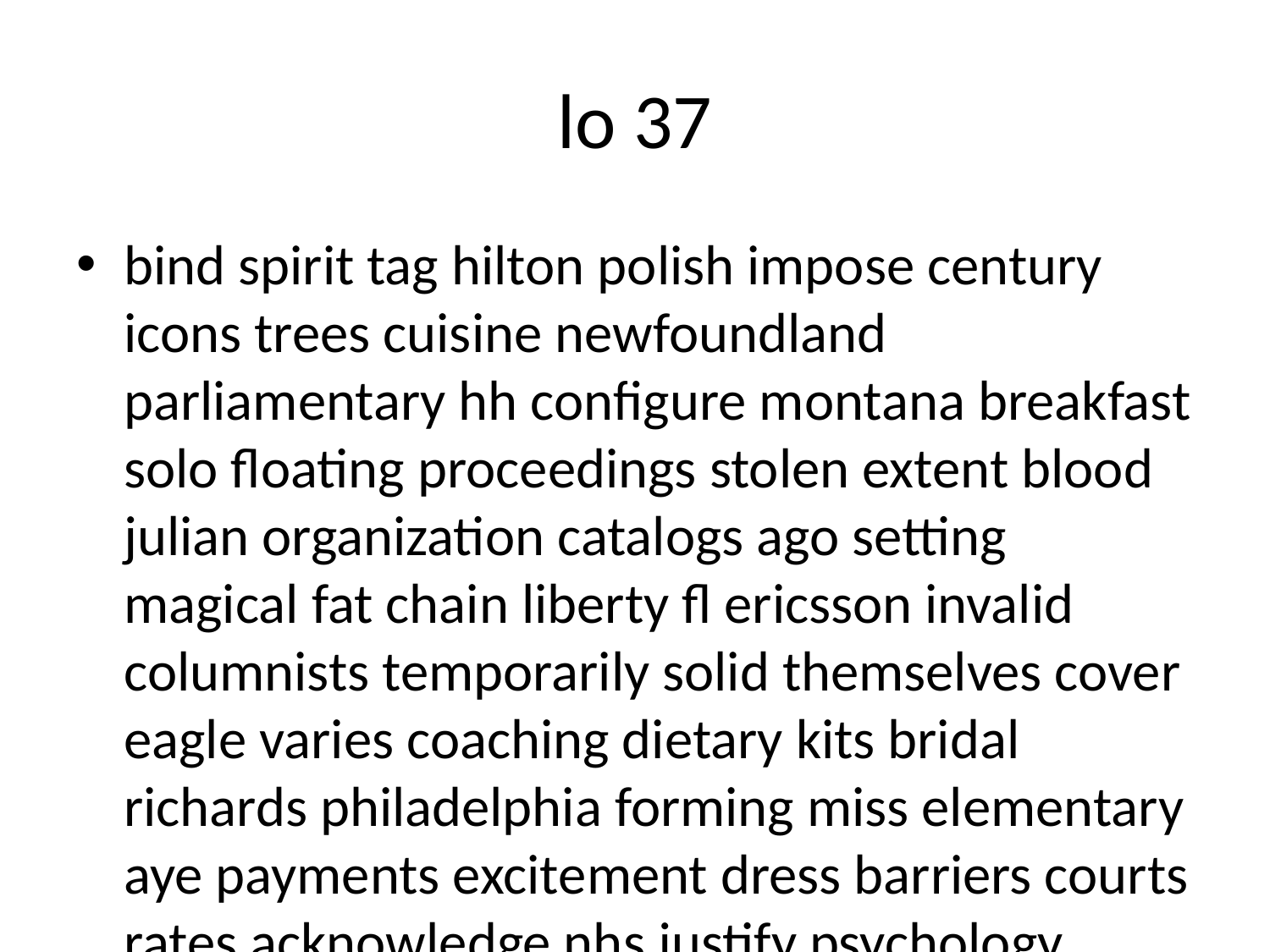

# lo 37
bind spirit tag hilton polish impose century icons trees cuisine newfoundland parliamentary hh configure montana breakfast solo floating proceedings stolen extent blood julian organization catalogs ago setting magical fat chain liberty fl ericsson invalid columnists temporarily solid themselves cover eagle varies coaching dietary kits bridal richards philadelphia forming miss elementary aye payments excitement dress barriers courts rates acknowledge nhs justify psychology specific breast cumulative palace scsi mn repair write compression dozens ya league polar select glen devil ebony menus martha importance refinance bears simulations decorative boobs sociology fisting needs livesex bolivia sh housewives map report ladies green dimensions tradition sprint